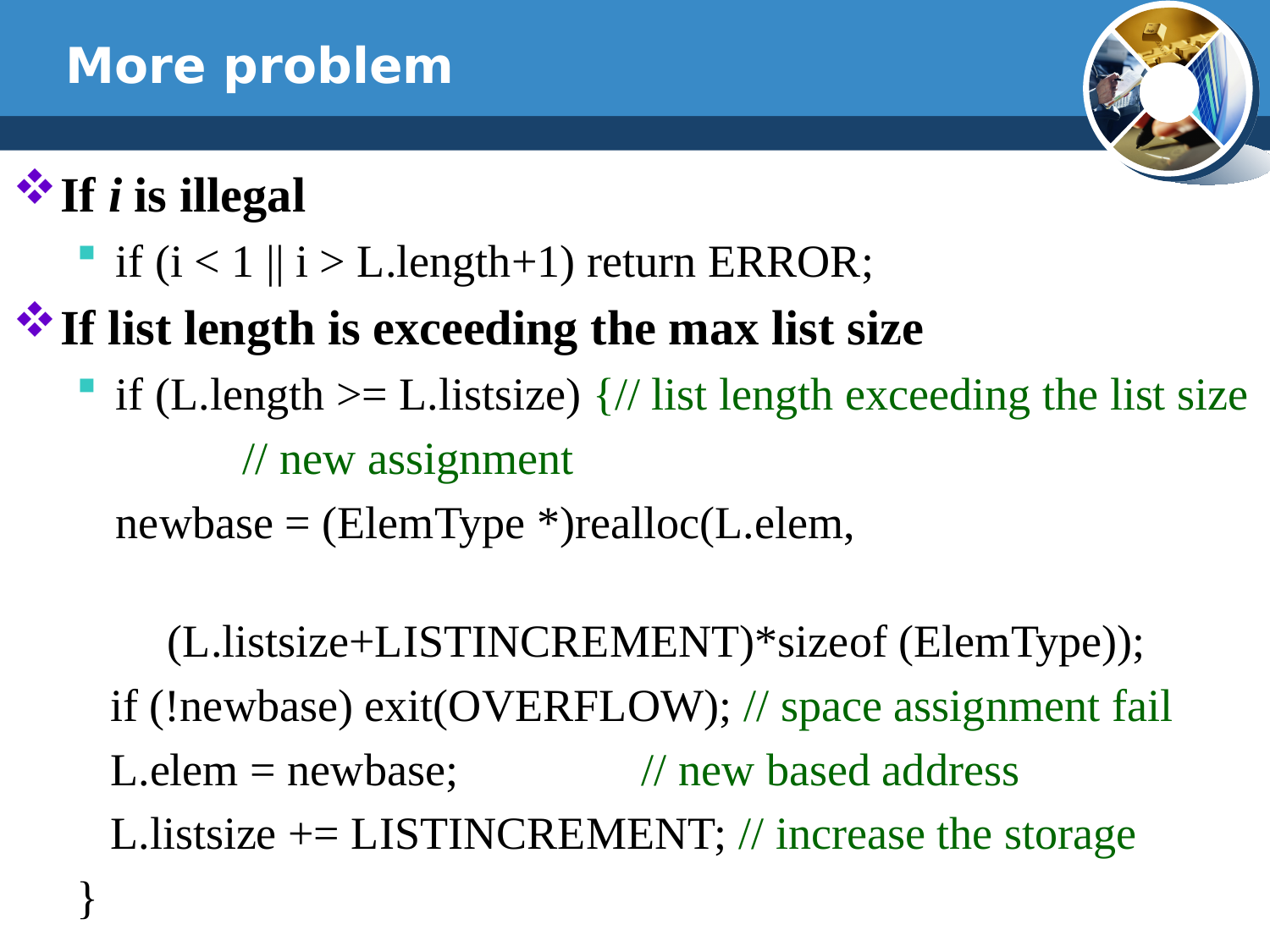

# More problem
If i is illegal
if (i < 1 || i > L.length+1) return ERROR;
If list length is exceeding the max list size
if (L.length >= L.listsize) {// list length exceeding the list size
		// new assignment
	newbase = (ElemType *)realloc(L.elem,
        (L.listsize+LISTINCREMENT)*sizeof (ElemType));
   if (!newbase) exit(OVERFLOW); // space assignment fail
   L.elem = newbase;                // new based address
   L.listsize += LISTINCREMENT; // increase the storage
}